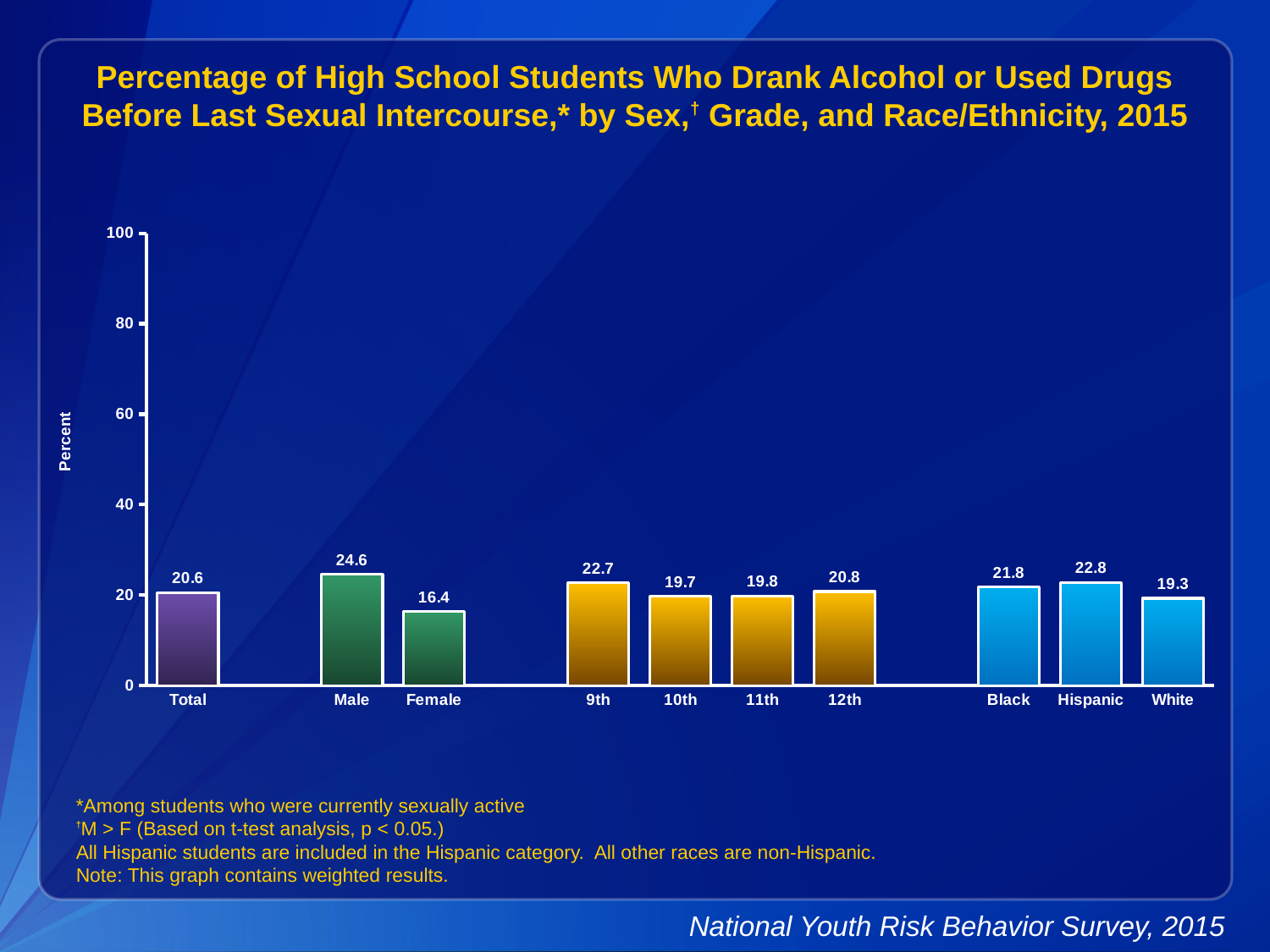

Percentage of High School Students Who Drank Alcohol or Used Drugs Before Last Sexual Intercourse,* by Sex,† Grade, and Race/Ethnicity, 2015

### Chart

| Category | Series 1 |
|---|---|
| Total | 20.6 |
|  | None |
| Male | 24.6 |
| Female | 16.4 |
|  | None |
| 9th | 22.7 |
| 10th | 19.7 |
| 11th | 19.8 |
| 12th | 20.8 |
|  | None |
| Black | 21.8 |
| Hispanic | 22.8 |
| White | 19.3 |
*Among students who were currently sexually active
†M > F (Based on t-test analysis, p < 0.05.)
All Hispanic students are included in the Hispanic category.  All other races are non-Hispanic.
Note: This graph contains weighted results.
National Youth Risk Behavior Survey, 2015